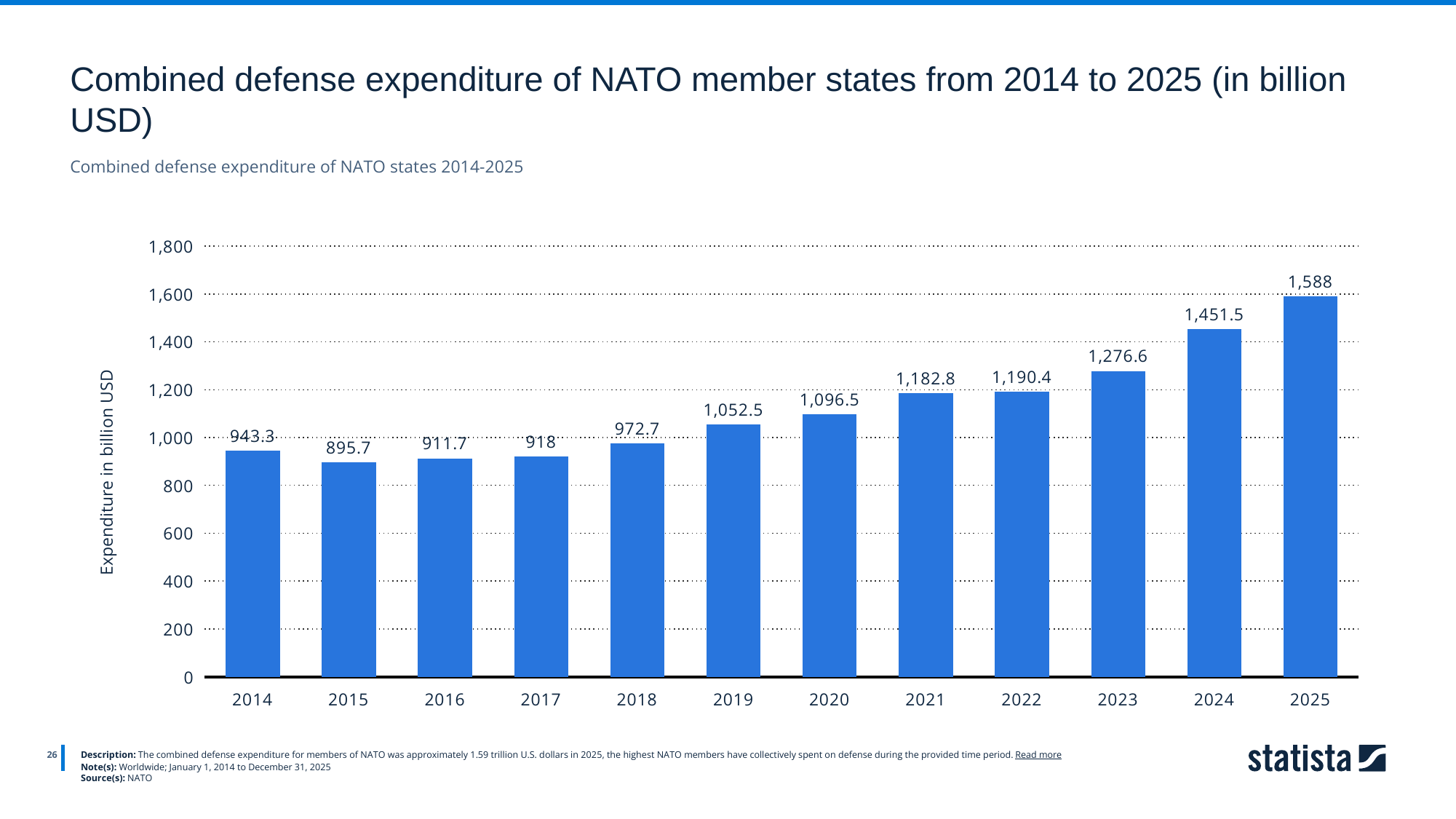

Combined defense expenditure of NATO member states from 2014 to 2025 (in billion USD)
Combined defense expenditure of NATO states 2014-2025

### Chart

| Category | Column1 |
|---|---|
| 2014 | 943.3 |
| 2015 | 895.7 |
| 2016 | 911.7 |
| 2017 | 918.0 |
| 2018 | 972.7 |
| 2019 | 1052.5 |
| 2020 | 1096.5 |
| 2021 | 1182.8 |
| 2022 | 1190.4 |
| 2023 | 1276.6 |
| 2024 | 1451.5 |
| 2025 | 1588.0 |
26
Description: The combined defense expenditure for members of NATO was approximately 1.59 trillion U.S. dollars in 2025, the highest NATO members have collectively spent on defense during the provided time period. Read more
Note(s): Worldwide; January 1, 2014 to December 31, 2025
Source(s): NATO